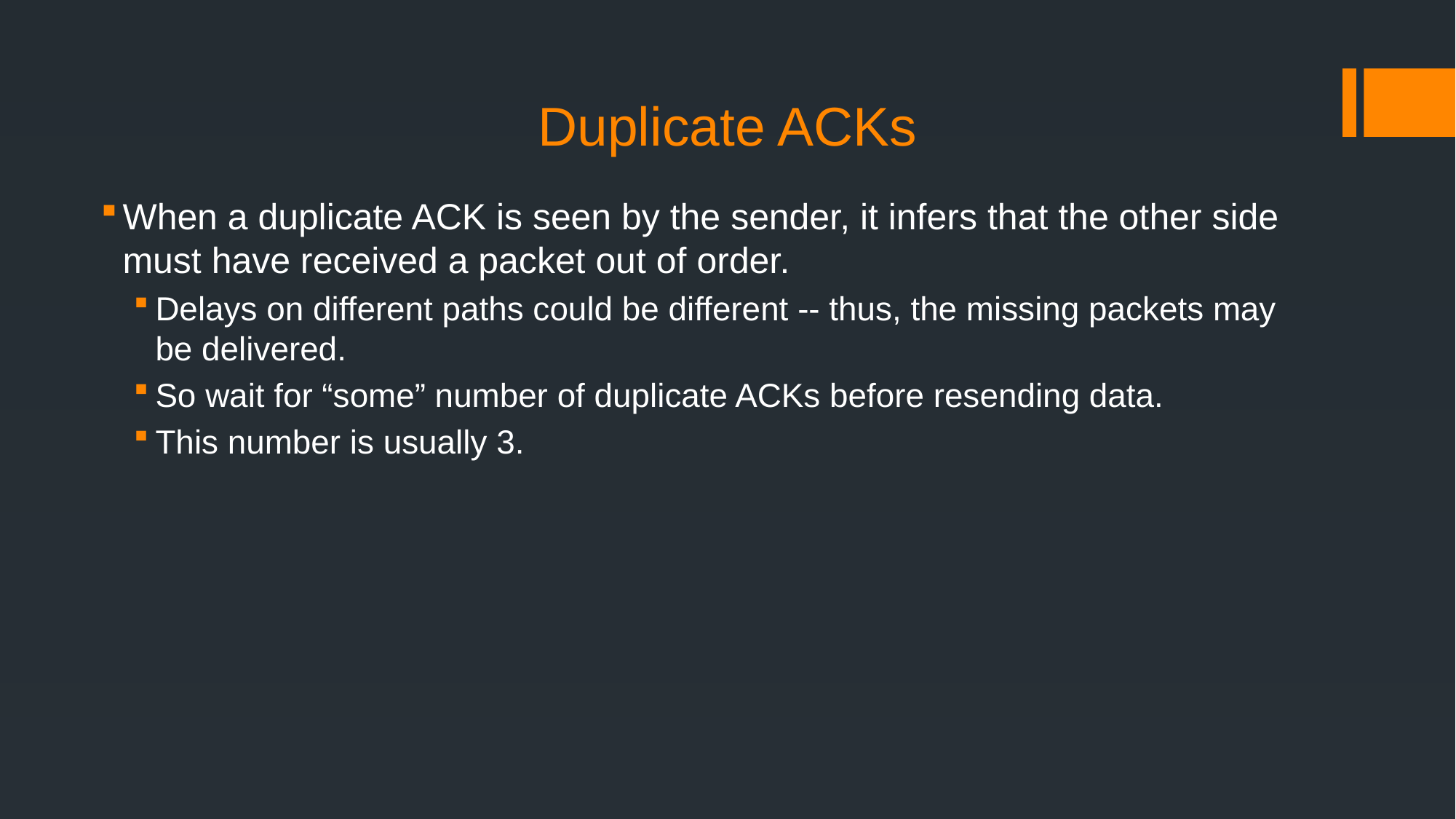

# Duplicate ACKs
When a duplicate ACK is seen by the sender, it infers that the other side must have received a packet out of order.
Delays on different paths could be different -- thus, the missing packets may be delivered.
So wait for “some” number of duplicate ACKs before resending data.
This number is usually 3.